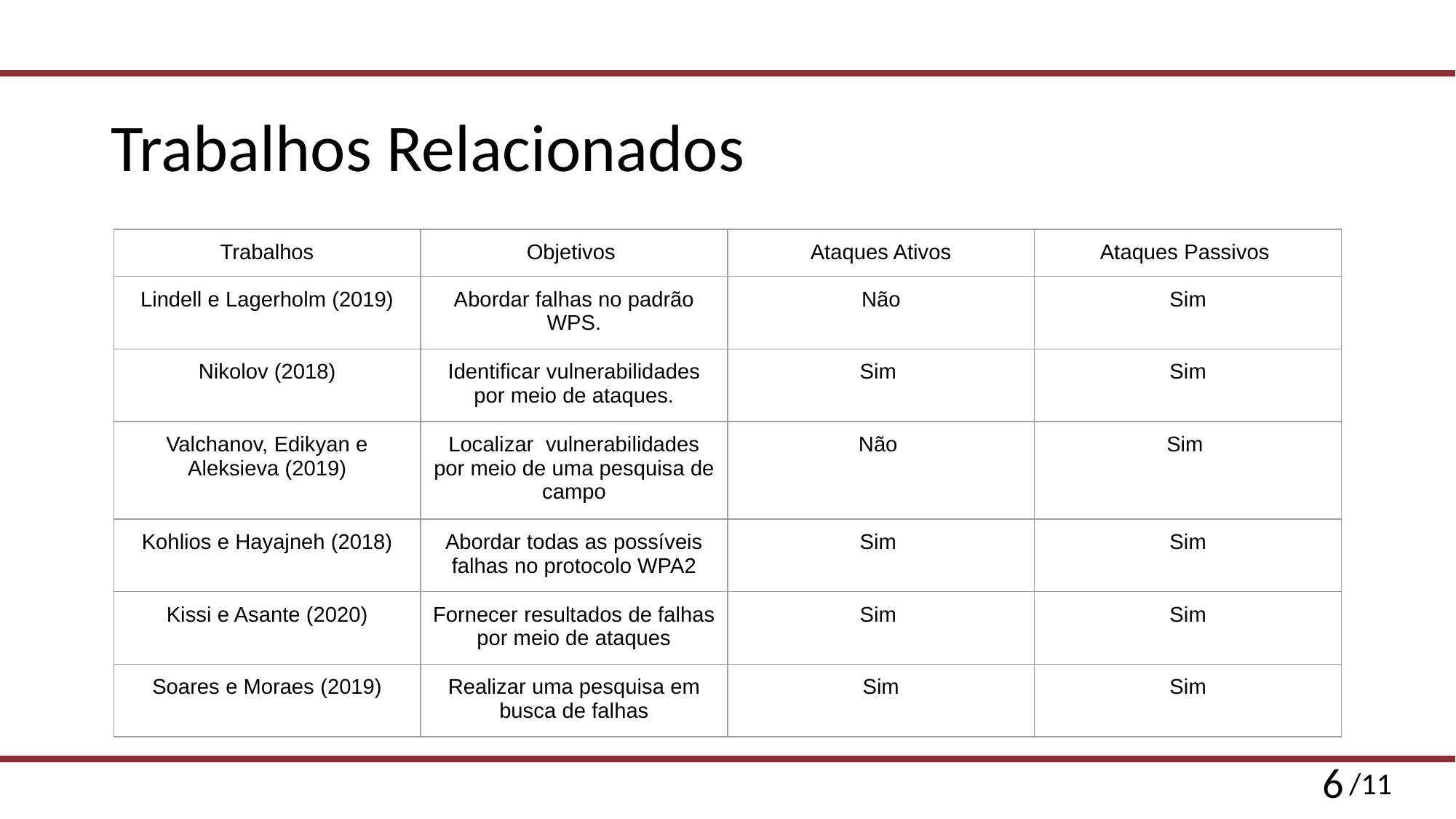

# Trabalhos Relacionados
| Trabalhos | Objetivos | Ataques Ativos | Ataques Passivos |
| --- | --- | --- | --- |
| Lindell e Lagerholm (2019) | Abordar falhas no padrão WPS. | Não | Sim |
| Nikolov (2018) | Identificar vulnerabilidades por meio de ataques. | Sim | Sim |
| Valchanov, Edikyan e Aleksieva (2019) | Localizar vulnerabilidades por meio de uma pesquisa de campo | Não | Sim |
| Kohlios e Hayajneh (2018) | Abordar todas as possíveis falhas no protocolo WPA2 | Sim | Sim |
| Kissi e Asante (2020) | Fornecer resultados de falhas por meio de ataques | Sim | Sim |
| Soares e Moraes (2019) | Realizar uma pesquisa em busca de falhas | Sim | Sim |
6